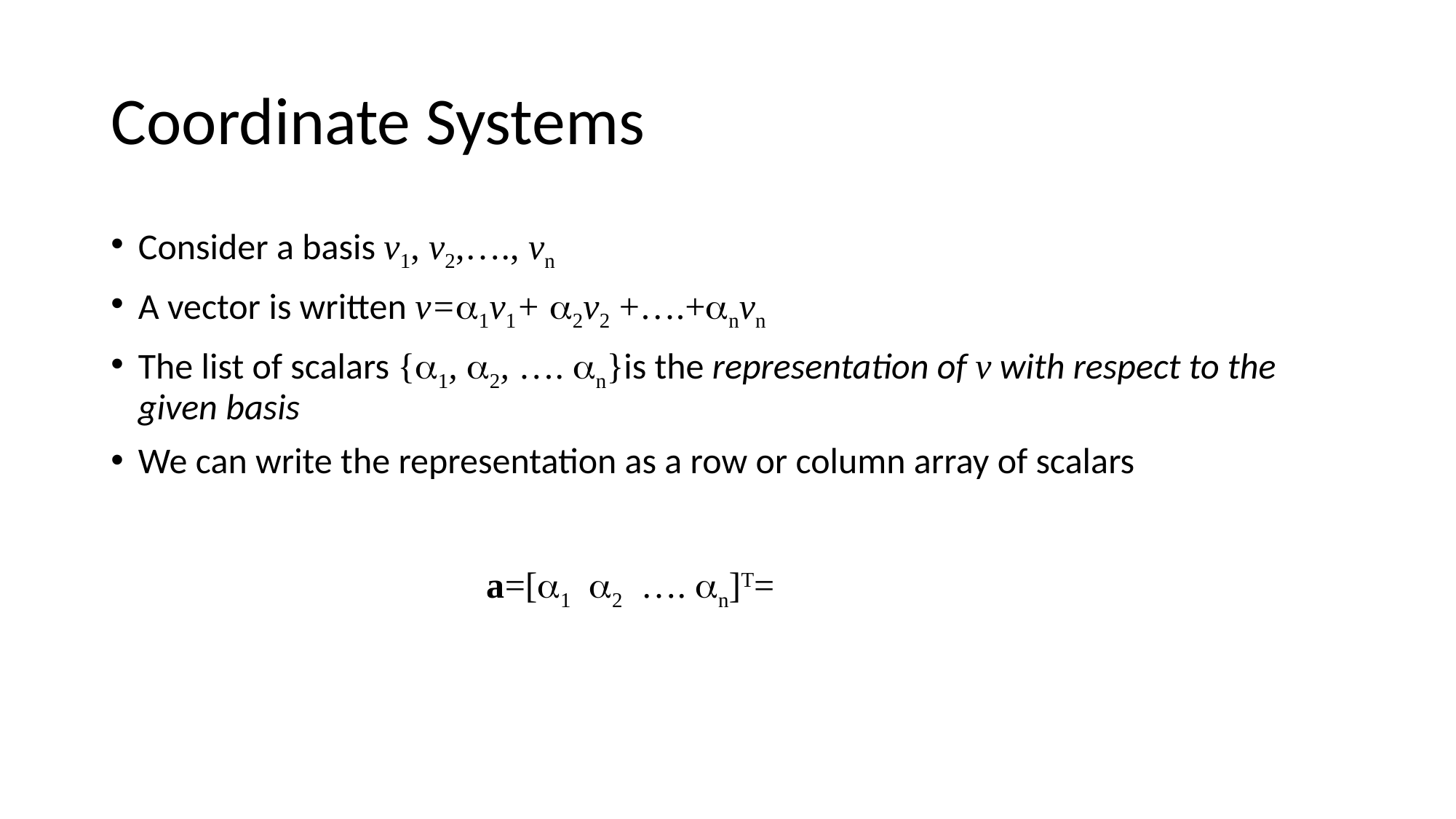

# Coordinate Systems
Consider a basis v1, v2,…., vn
A vector is written v=α1v1+ α2v2 +….+αnvn
The list of scalars {α1, α2, …. αn}is the representation of v with respect to the given basis
We can write the representation as a row or column array of scalars
a=[α1  α2  …. αn]T=